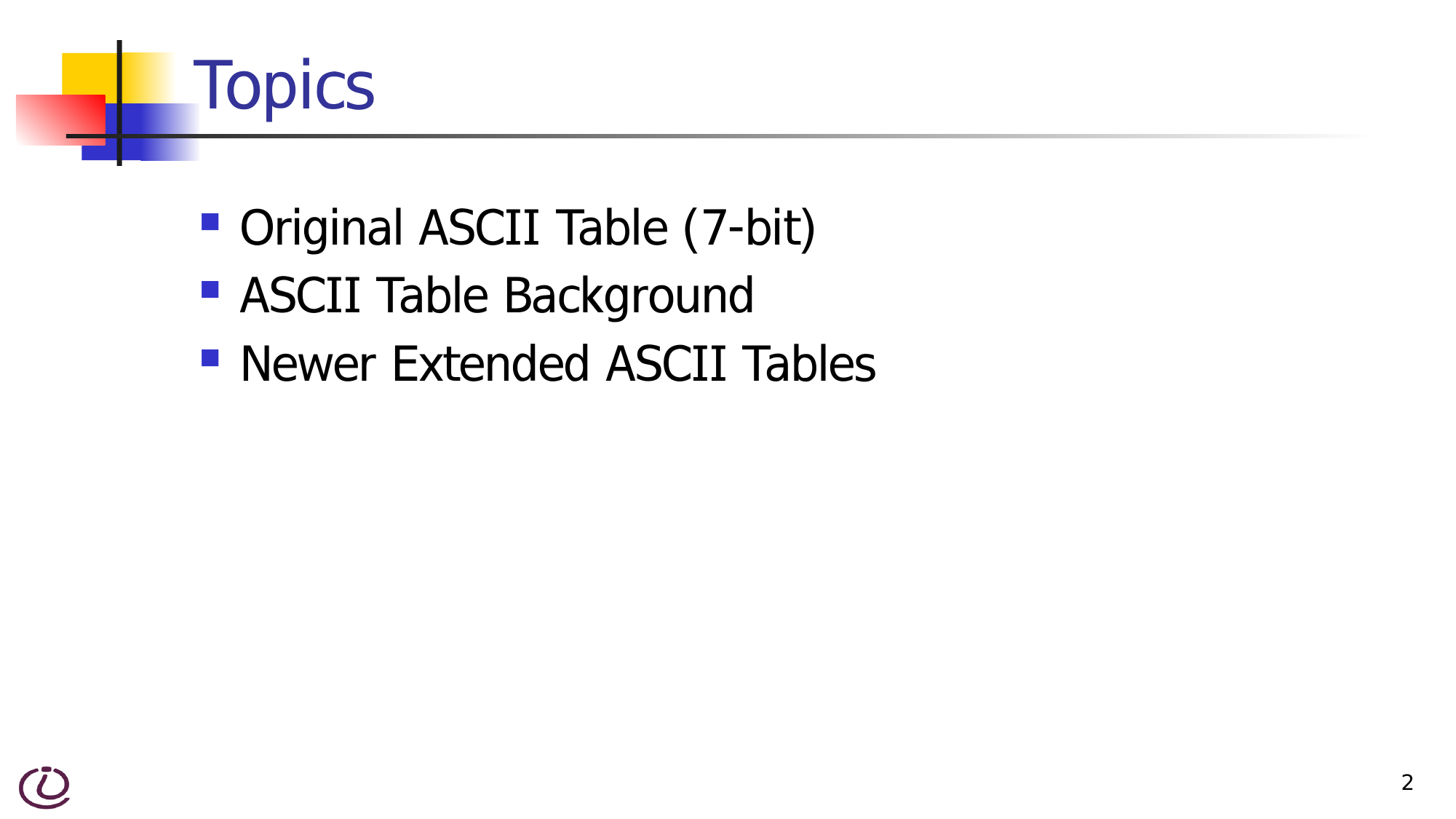

# Topics
Original ASCII Table (7-bit)
ASCII Table Background
Newer Extended ASCII Tables
2